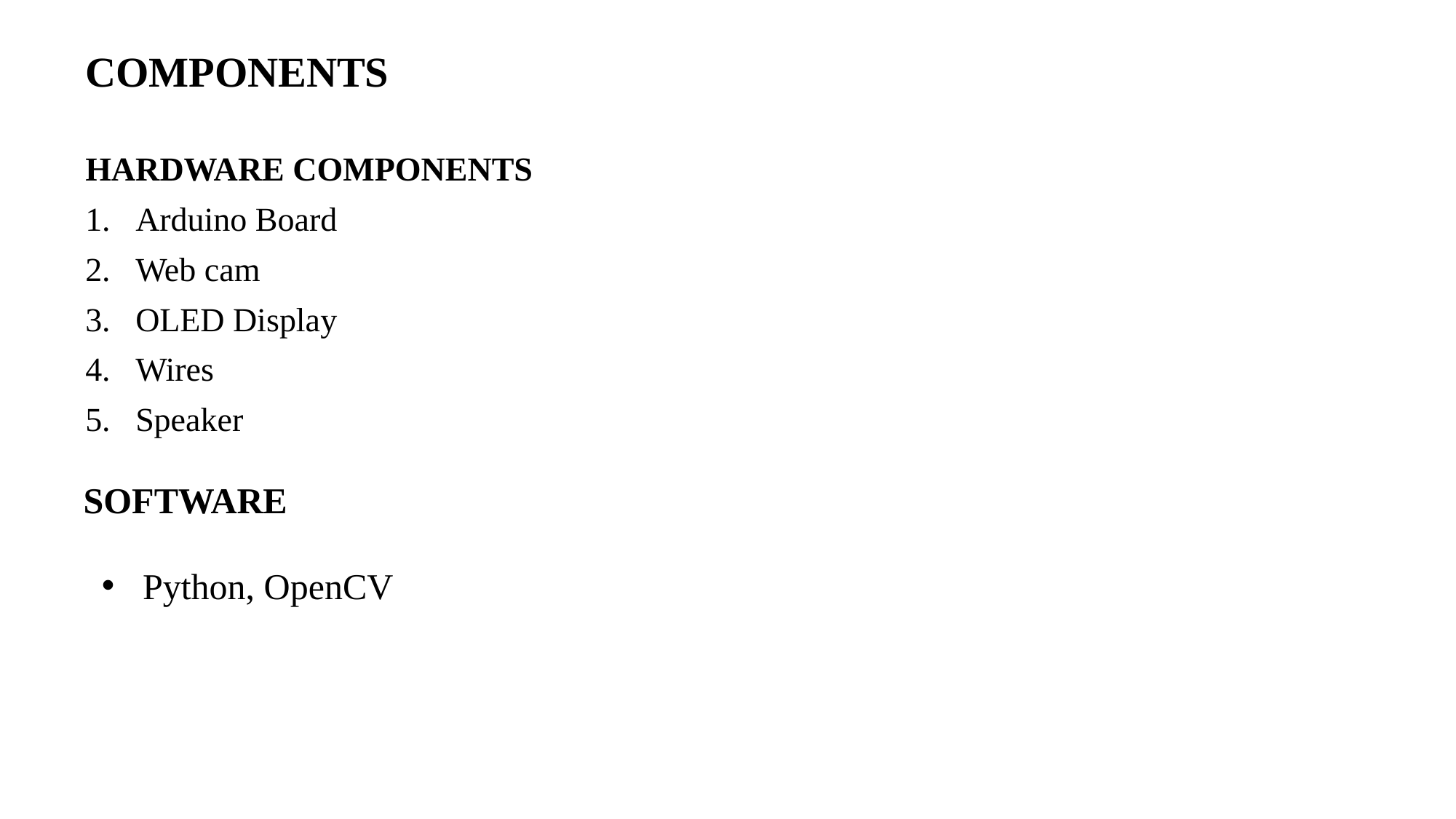

# COMPONENTS
HARDWARE COMPONENTS
Arduino Board
Web cam
OLED Display
Wires
Speaker
  SOFTWARE
Python, OpenCV